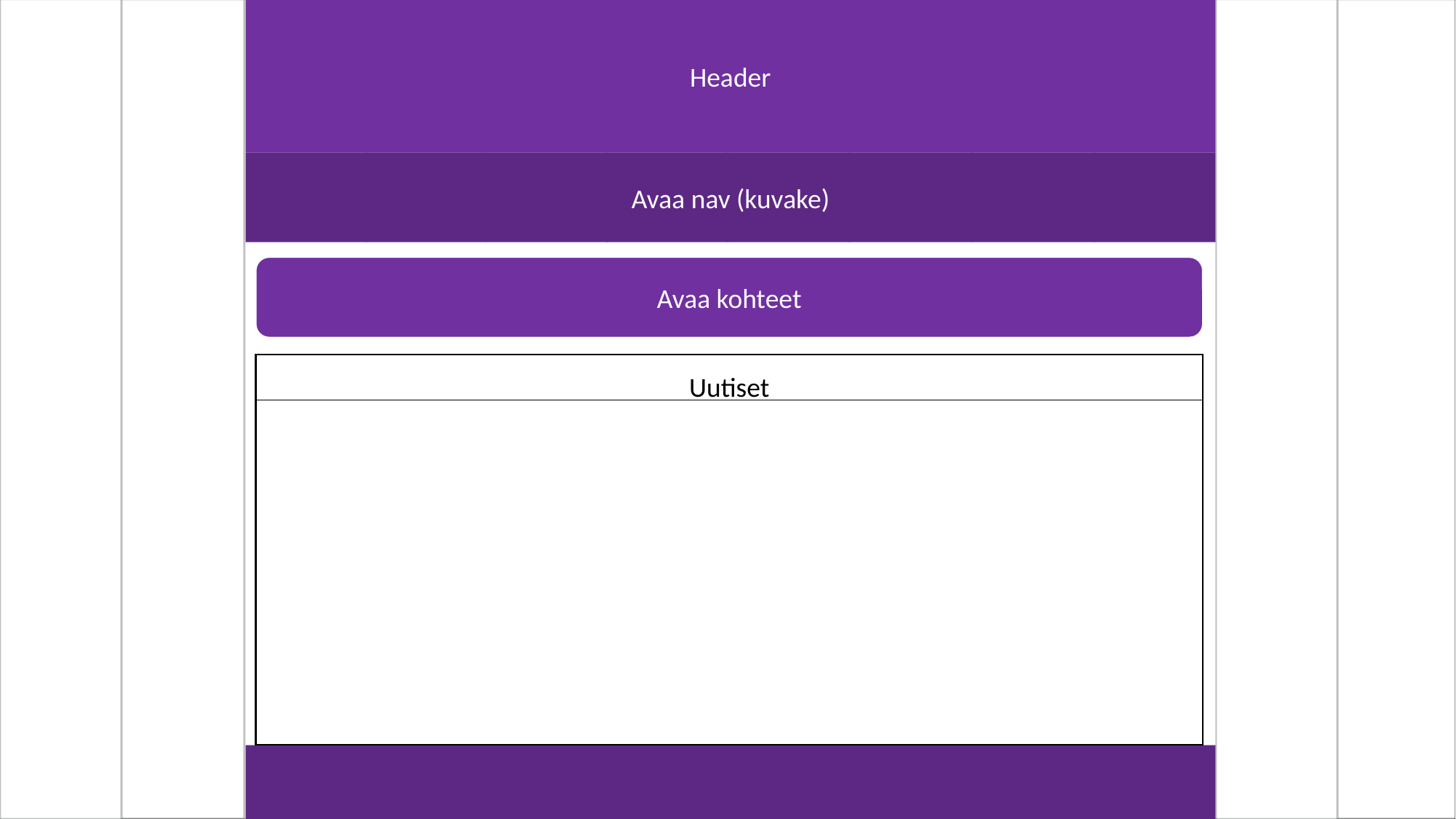

Header
Avaa nav (kuvake)

Avaa kohteet
Uutiset